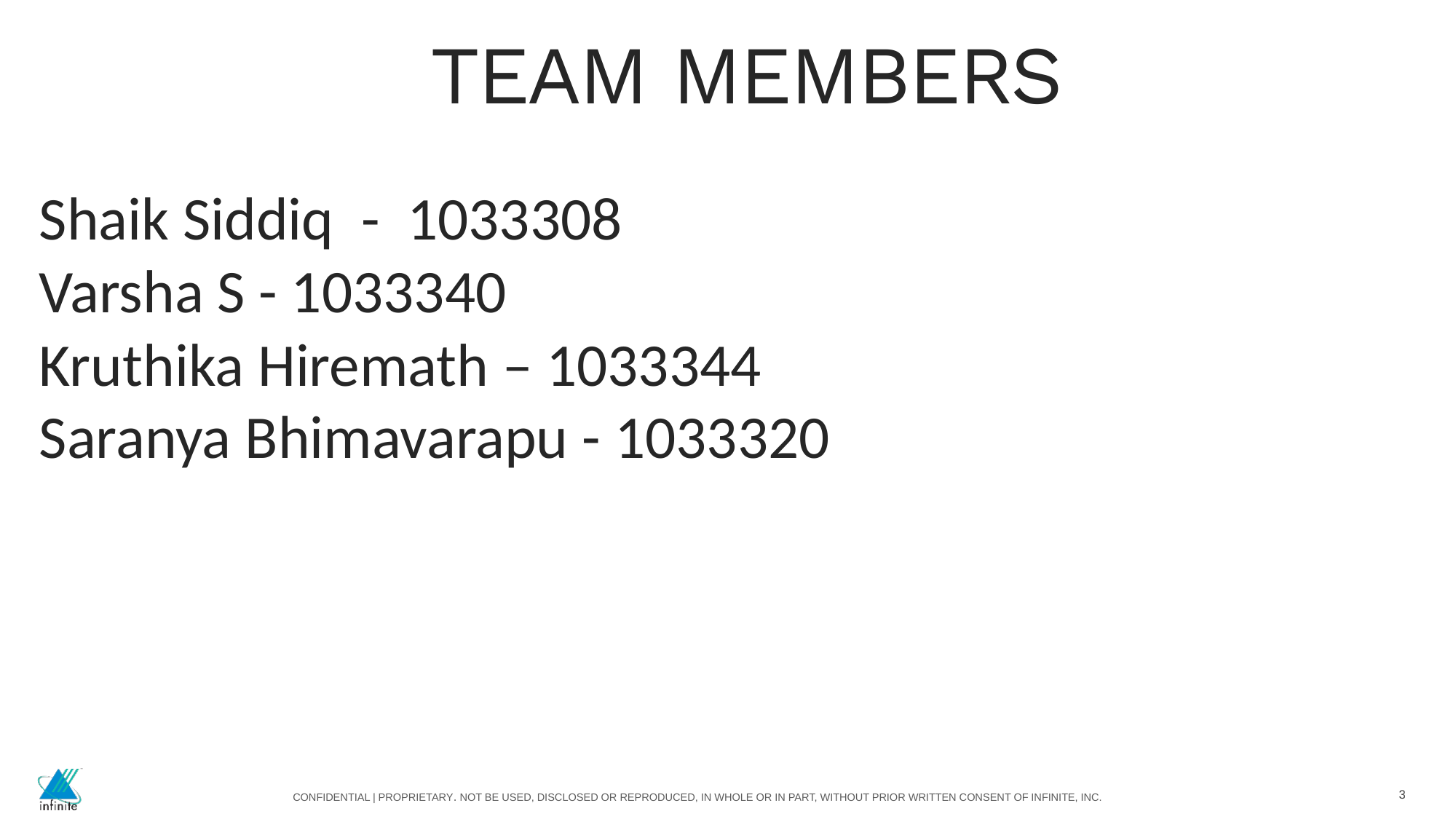

# TEAM MEMBERS
Shaik Siddiq  -  1033308
Varsha S - 1033340
Kruthika Hiremath – 1033344
Saranya Bhimavarapu - 1033320